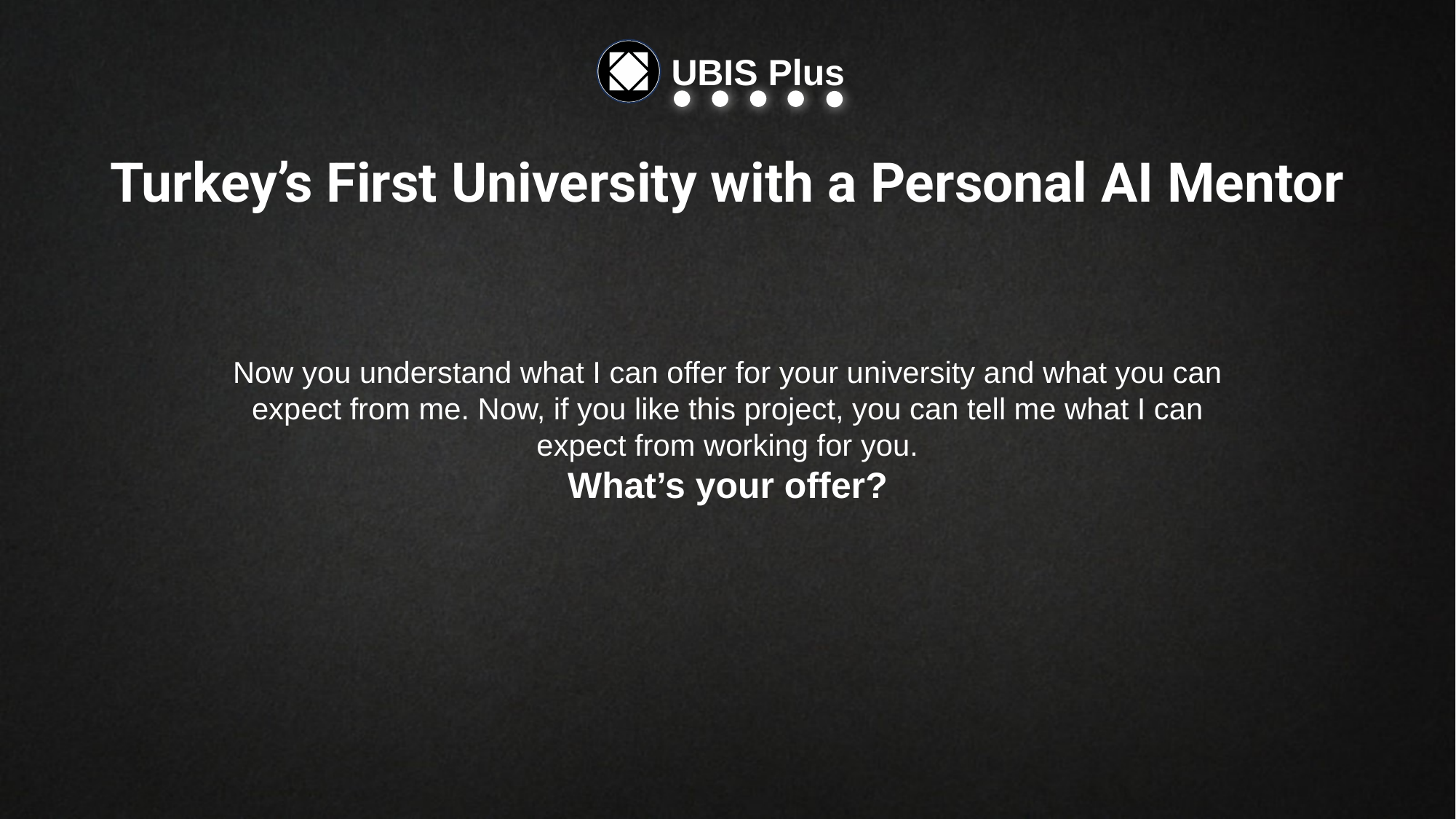

UBIS Plus

Turkey’s First University with a Personal AI Mentor
Now you understand what I can offer for your university and what you can expect from me. Now, if you like this project, you can tell me what I can expect from working for you.
What’s your offer?

SELÇUK ŞENER
selcuksener@aydin.edu.tr
ÖMER AYDIN
omerfaydin@aydin.edu.tr
SARA ALDEEB
saraaldeeb@aydin.edu.tr
İHSAN İÇİUYAN
ihsaniciuyan@aydin.edu.tr